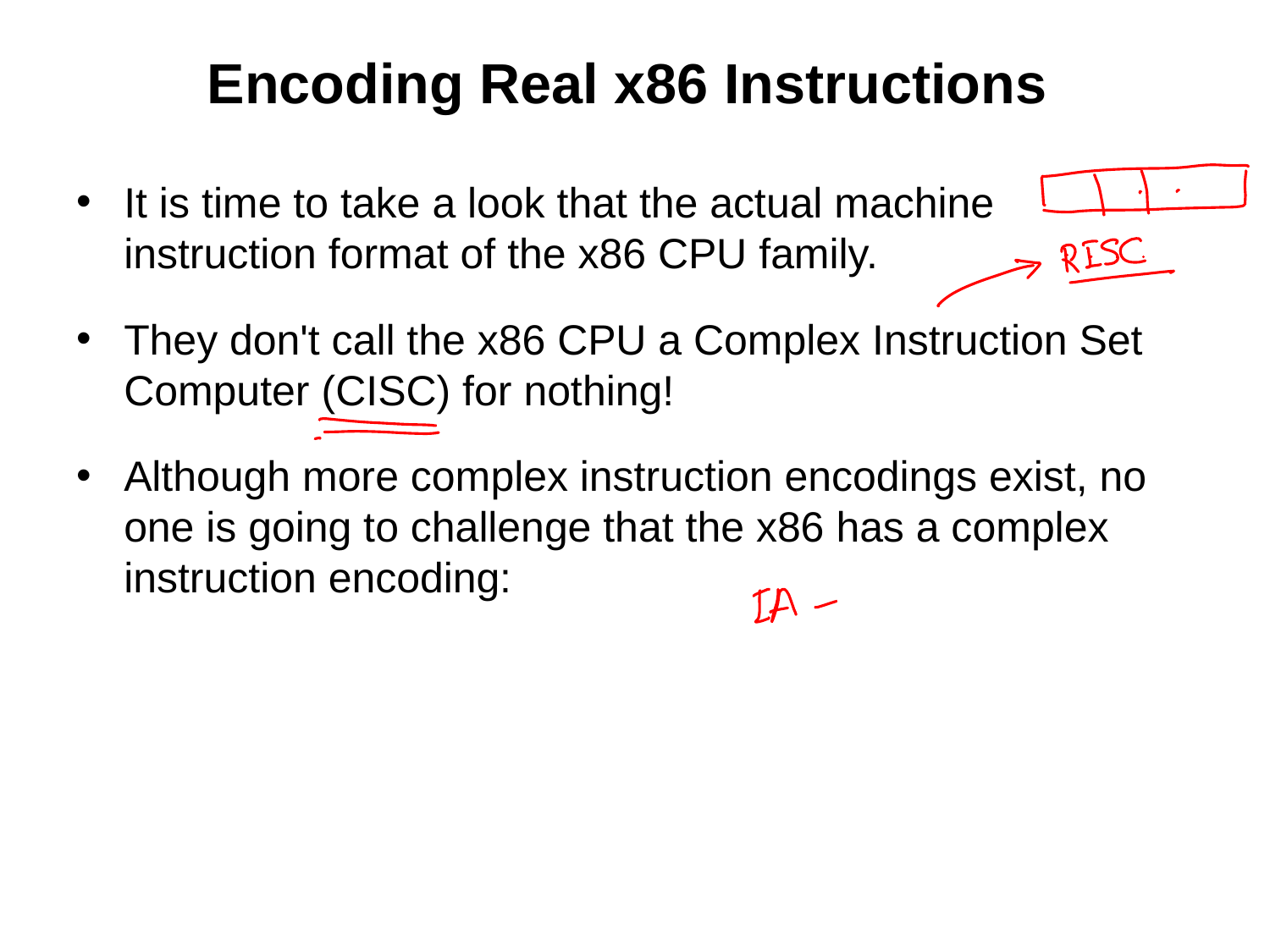

# Encoding Real x86 Instructions
It is time to take a look that the actual machine instruction format of the x86 CPU family.
They don't call the x86 CPU a Complex Instruction Set Computer (CISC) for nothing!
Although more complex instruction encodings exist, no one is going to challenge that the x86 has a complex instruction encoding: